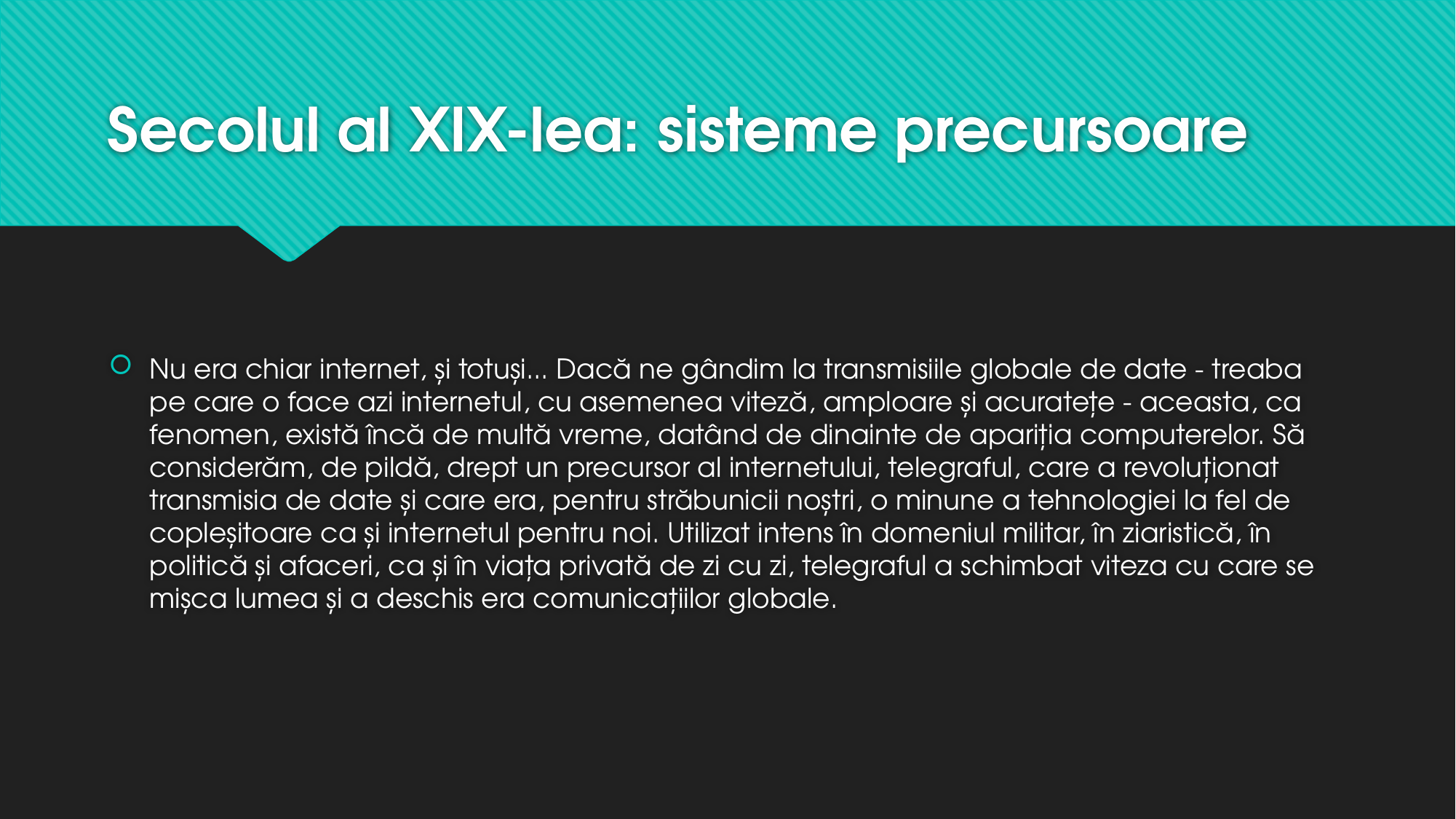

# Secolul al XIX-lea: sisteme precursoare
Nu era chiar internet, şi totuşi... Dacă ne gândim la transmisiile globale de date - treaba pe care o face azi internetul, cu asemenea viteză, amploare şi acurateţe - aceasta, ca fenomen, există încă de multă vreme, datând de dinainte de apariţia computerelor. Să considerăm, de pildă, drept un precursor al internetului, telegraful, care a revoluţionat transmisia de date şi care era, pentru străbunicii noştri, o minune a tehnologiei la fel de copleşitoare ca şi internetul pentru noi. Utilizat intens în domeniul militar, în ziaristică, în politică şi afaceri, ca şi în viaţa privată de zi cu zi, telegraful a schimbat viteza cu care se mişca lumea şi a deschis era comunicaţiilor globale.